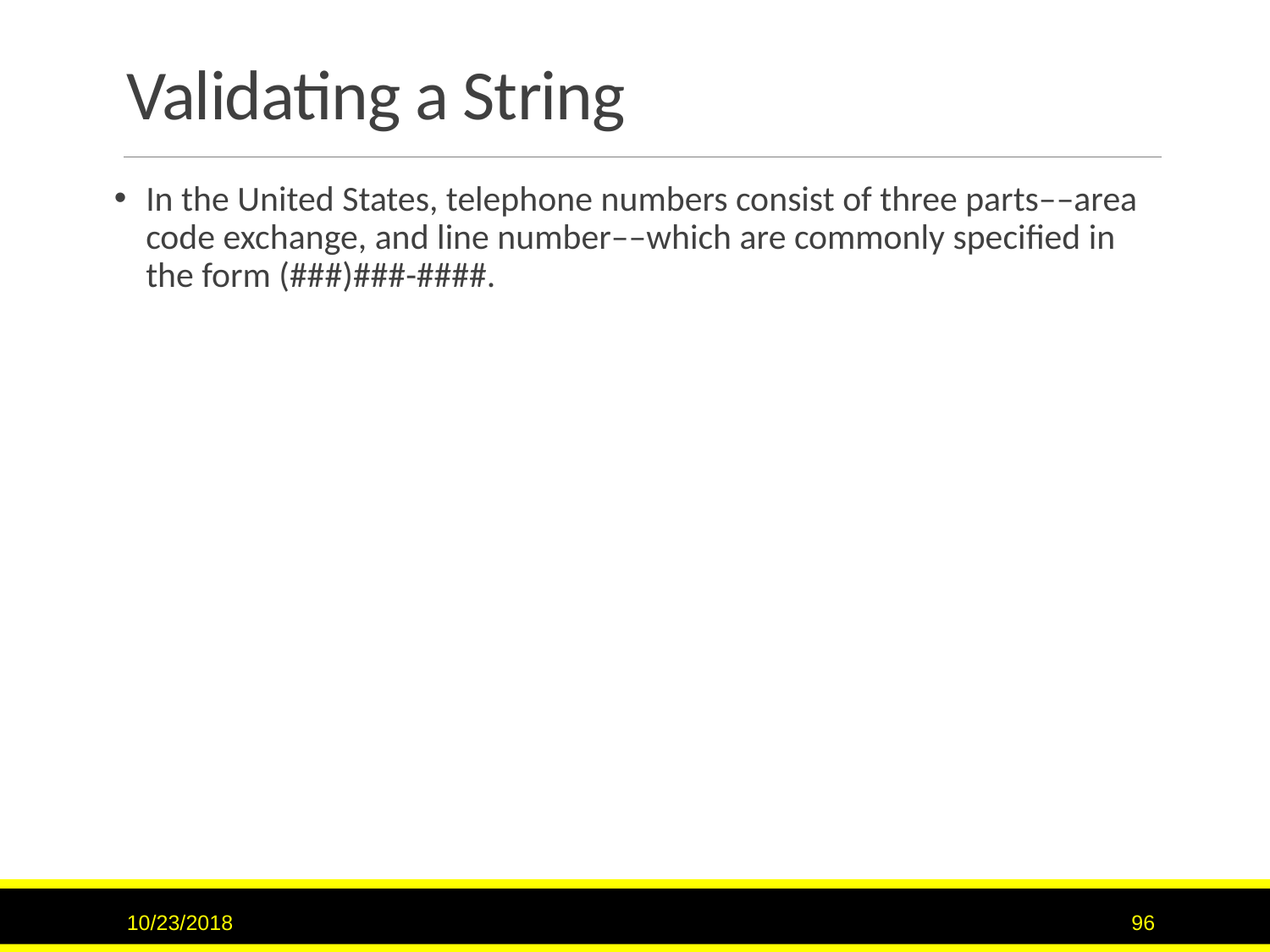

# Validating a String
In the United States, telephone numbers consist of three parts––area code exchange, and line number––which are commonly specified in the form (###)###-####.
10/23/2018
96